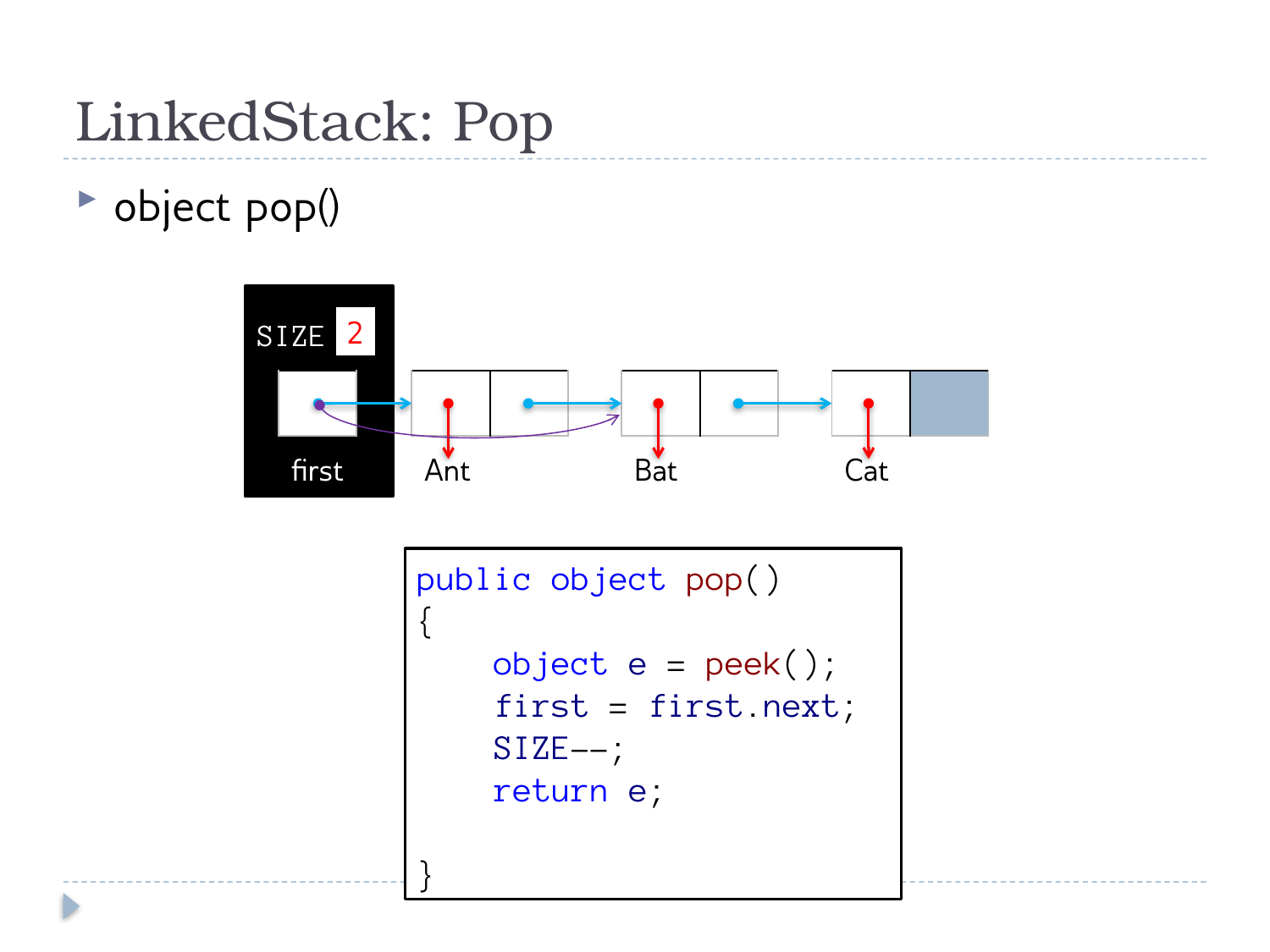

# LinkedStack: Pop
object pop()
SIZE

3
2

|  |
| --- |
|  |  |
| --- | --- |
|  |  |
| --- | --- |
|  |  |
| --- | --- |
| first |
| --- |
| Ant |
| --- |
| Bat |
| --- |
| Cat |
| --- |
public object pop()
{
    object e = peek();
    first = first.next;
    SIZE--;
    return e;
}